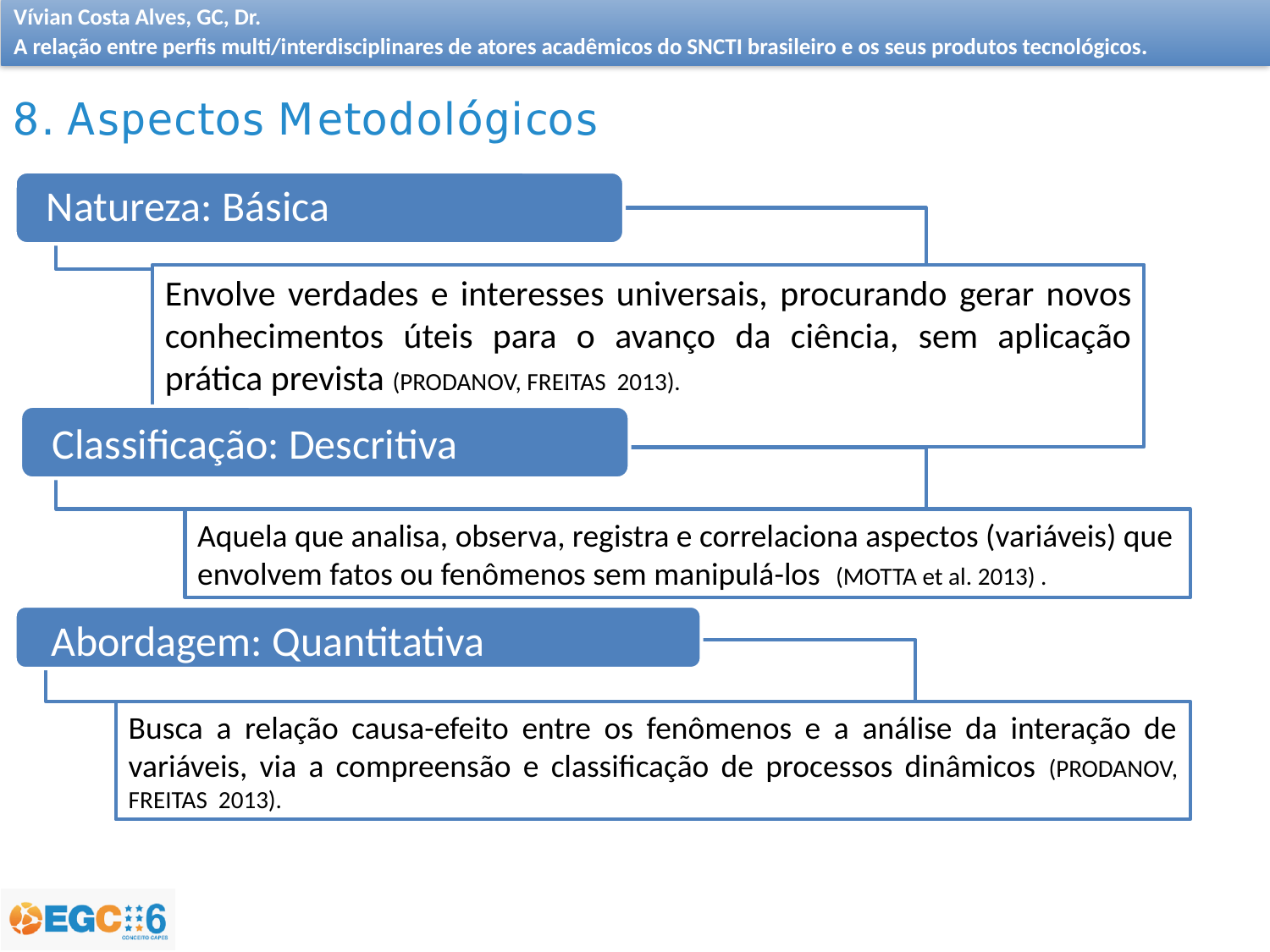

# 8. Aspectos Metodológicos

Natureza: Básica

Envolve verdades e interesses universais, procurando gerar novos conhecimentos úteis para o avanço da ciência, sem aplicação prática prevista (PRODANOV, FREITAS  2013).

Classificação: Descritiva

Aquela que analisa, observa, registra e correlaciona aspectos (variáveis) que envolvem fatos ou fenômenos sem manipulá-los  (MOTTA et al. 2013) .

Abordagem: Quantitativa

Busca a relação causa-efeito entre os fenômenos e a análise da interação de variáveis, via a compreensão e classificação de processos dinâmicos (PRODANOV, FREITAS  2013).